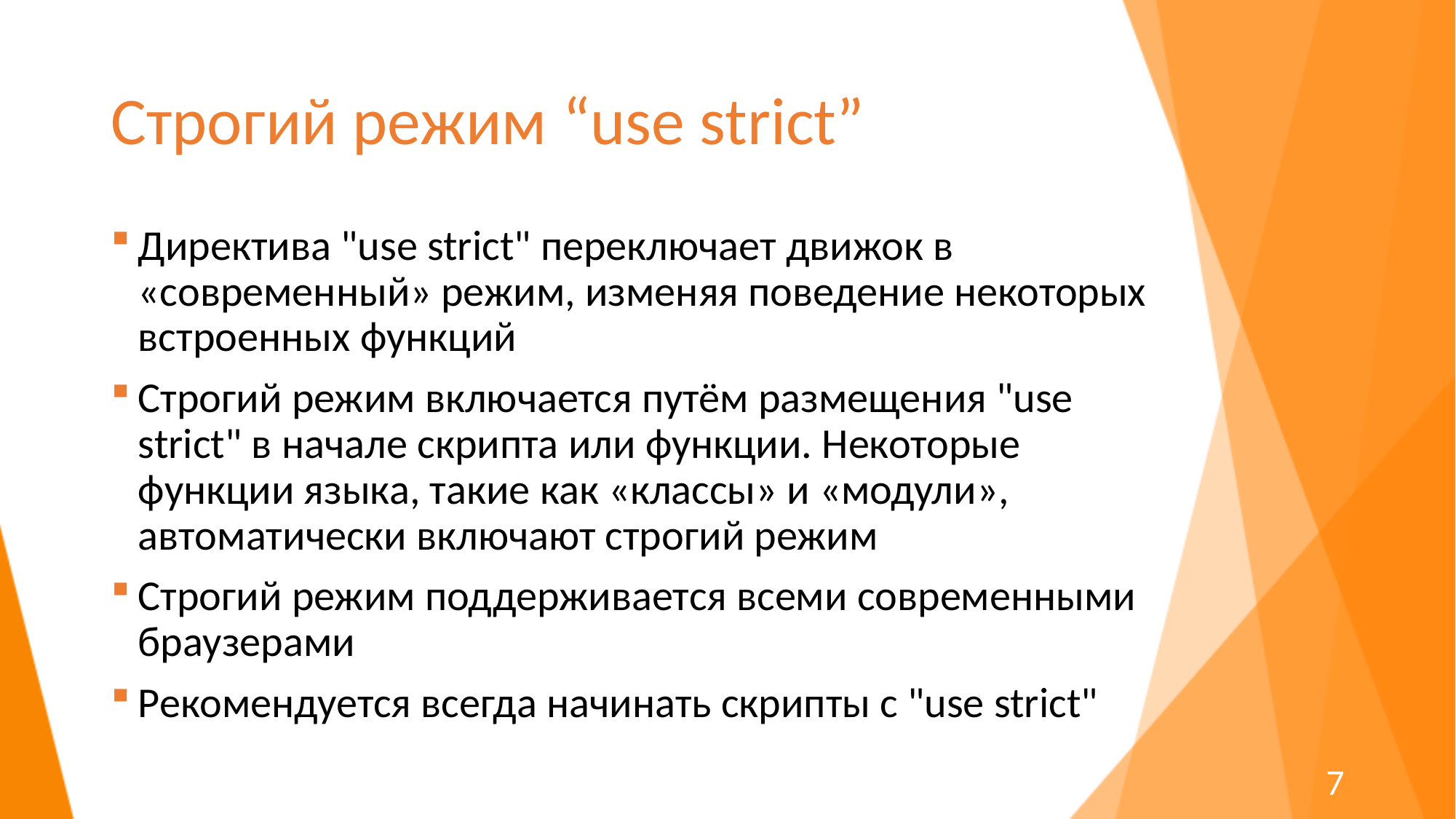

# Строгий режим “use strict”
Директива "use strict" переключает движок в «современный» режим, изменяя поведение некоторых встроенных функций
Строгий режим включается путём размещения "use strict" в начале скрипта или функции. Некоторые функции языка, такие как «классы» и «модули», автоматически включают строгий режим
Строгий режим поддерживается всеми современными браузерами
Рекомендуется всегда начинать скрипты с "use strict"
7